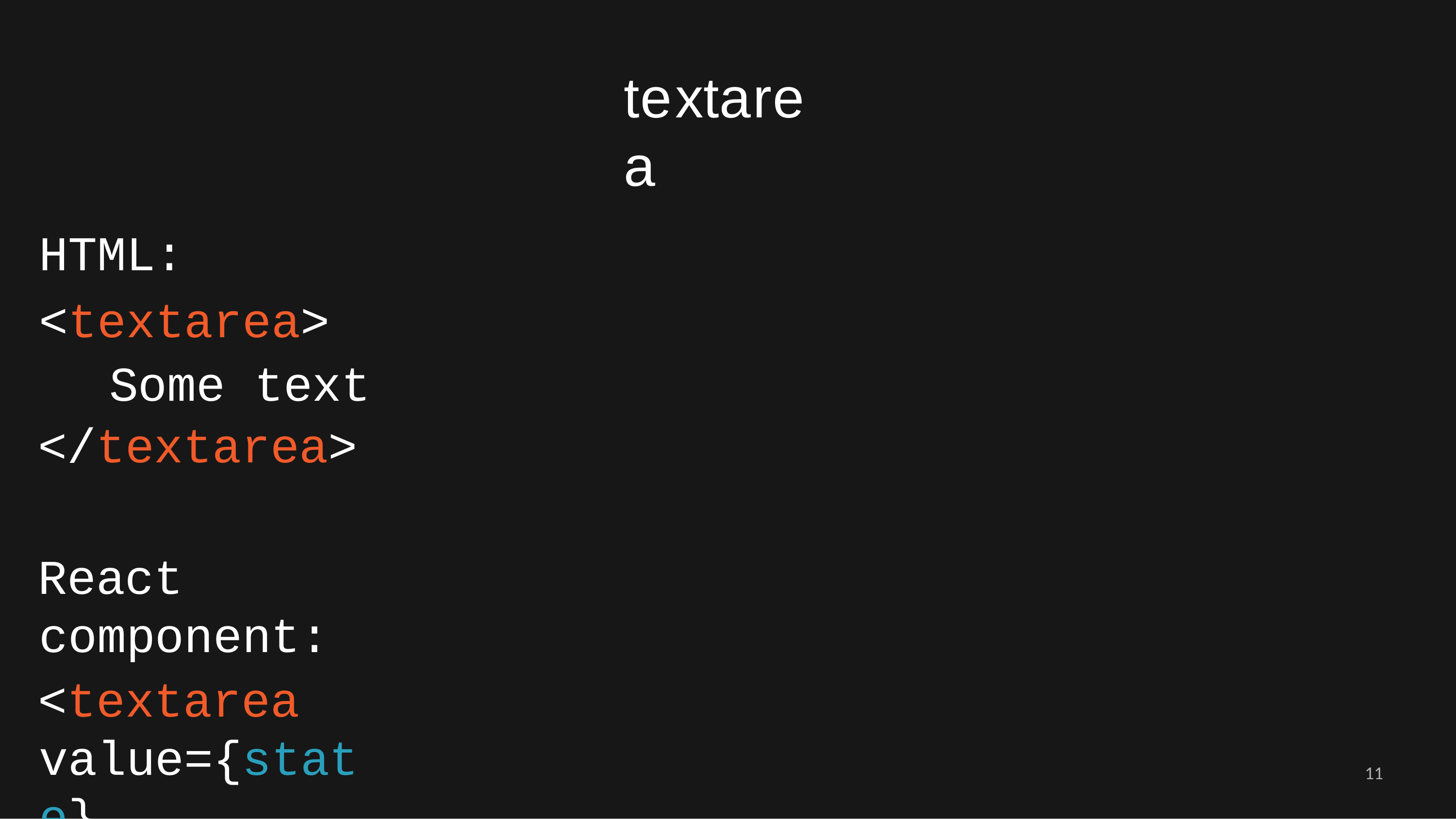

# textarea
HTML:
<textarea>  Some text
</textarea>

React component:
<textarea value={state} onChange={change} />
11